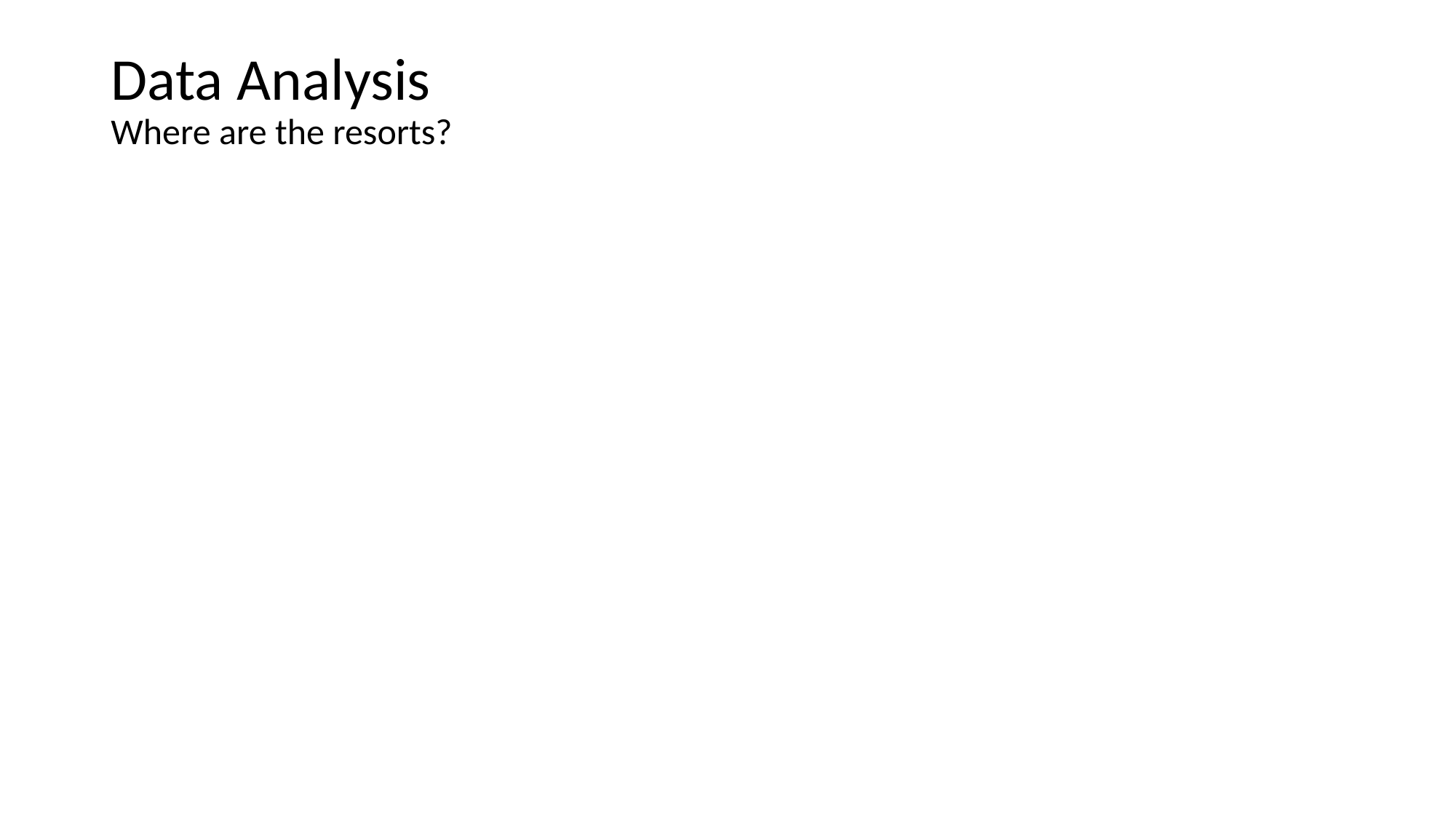

# Data Analysis Where are the resorts?